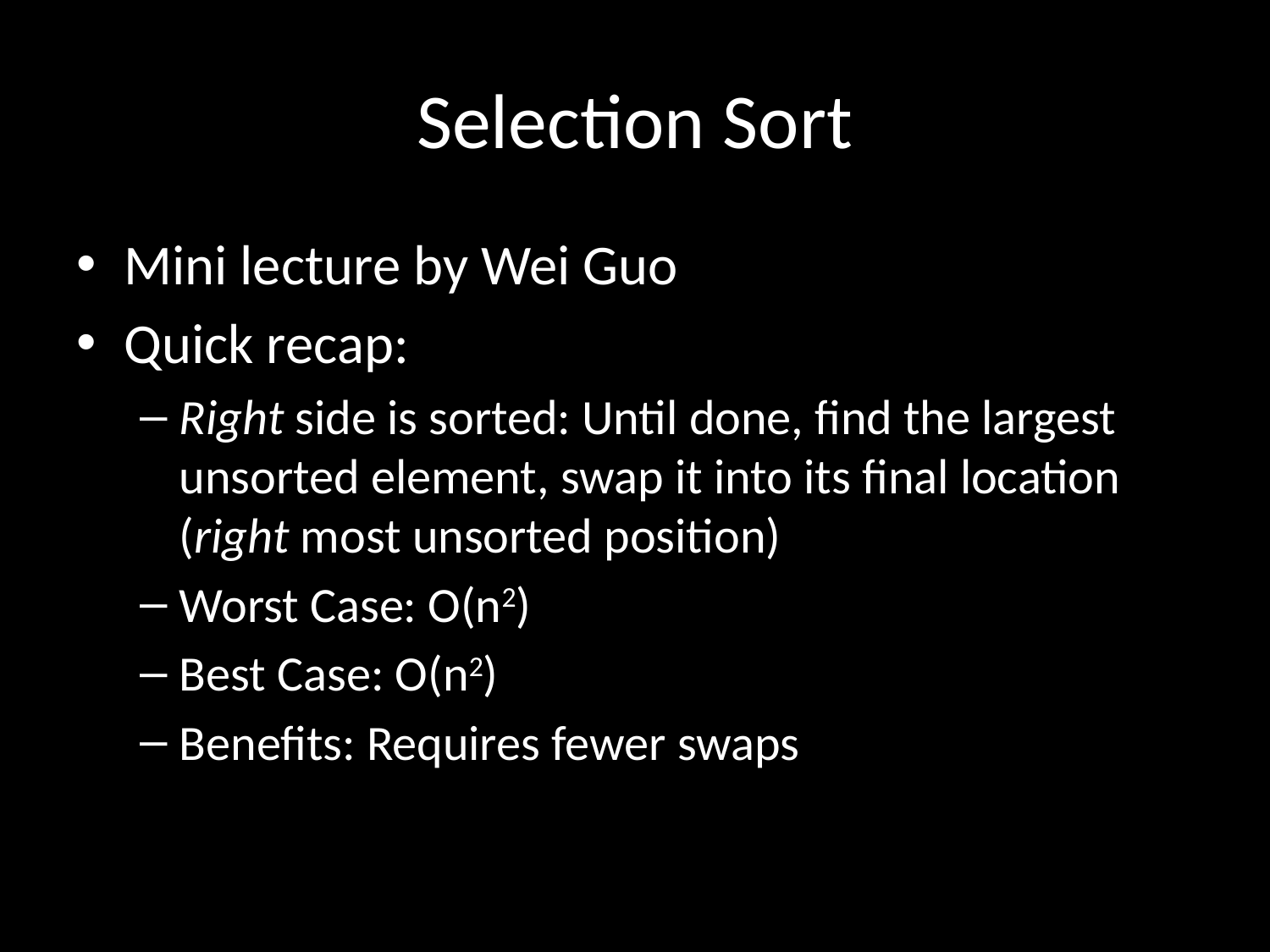

# Selection Sort
Mini lecture by Wei Guo
Quick recap:
Right side is sorted: Until done, find the largest unsorted element, swap it into its final location (right most unsorted position)
Worst Case: O(n2)
Best Case: O(n2)
Benefits: Requires fewer swaps